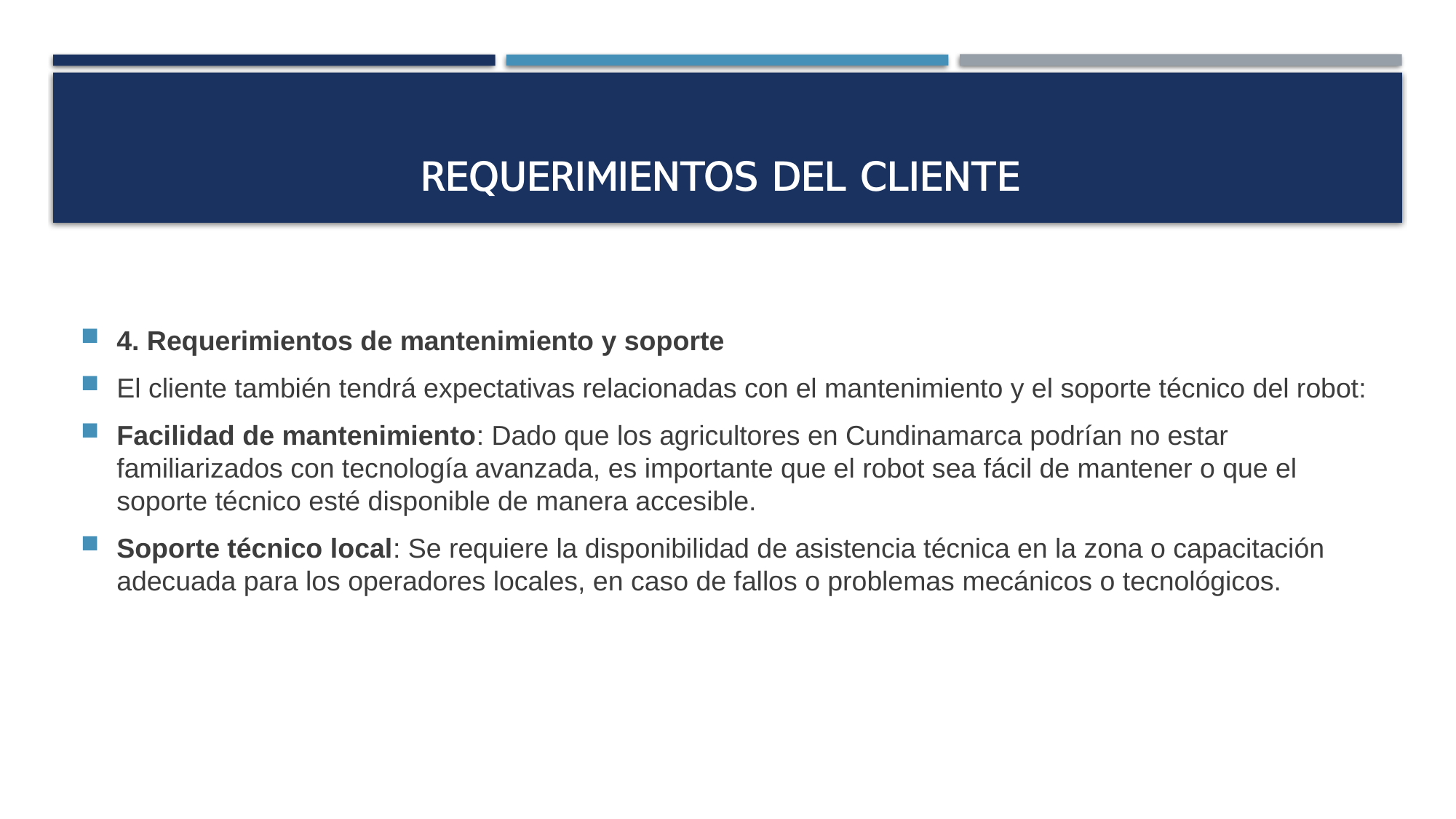

# Requerimientos del cliente
4. Requerimientos de mantenimiento y soporte
El cliente también tendrá expectativas relacionadas con el mantenimiento y el soporte técnico del robot:
Facilidad de mantenimiento: Dado que los agricultores en Cundinamarca podrían no estar familiarizados con tecnología avanzada, es importante que el robot sea fácil de mantener o que el soporte técnico esté disponible de manera accesible.
Soporte técnico local: Se requiere la disponibilidad de asistencia técnica en la zona o capacitación adecuada para los operadores locales, en caso de fallos o problemas mecánicos o tecnológicos.